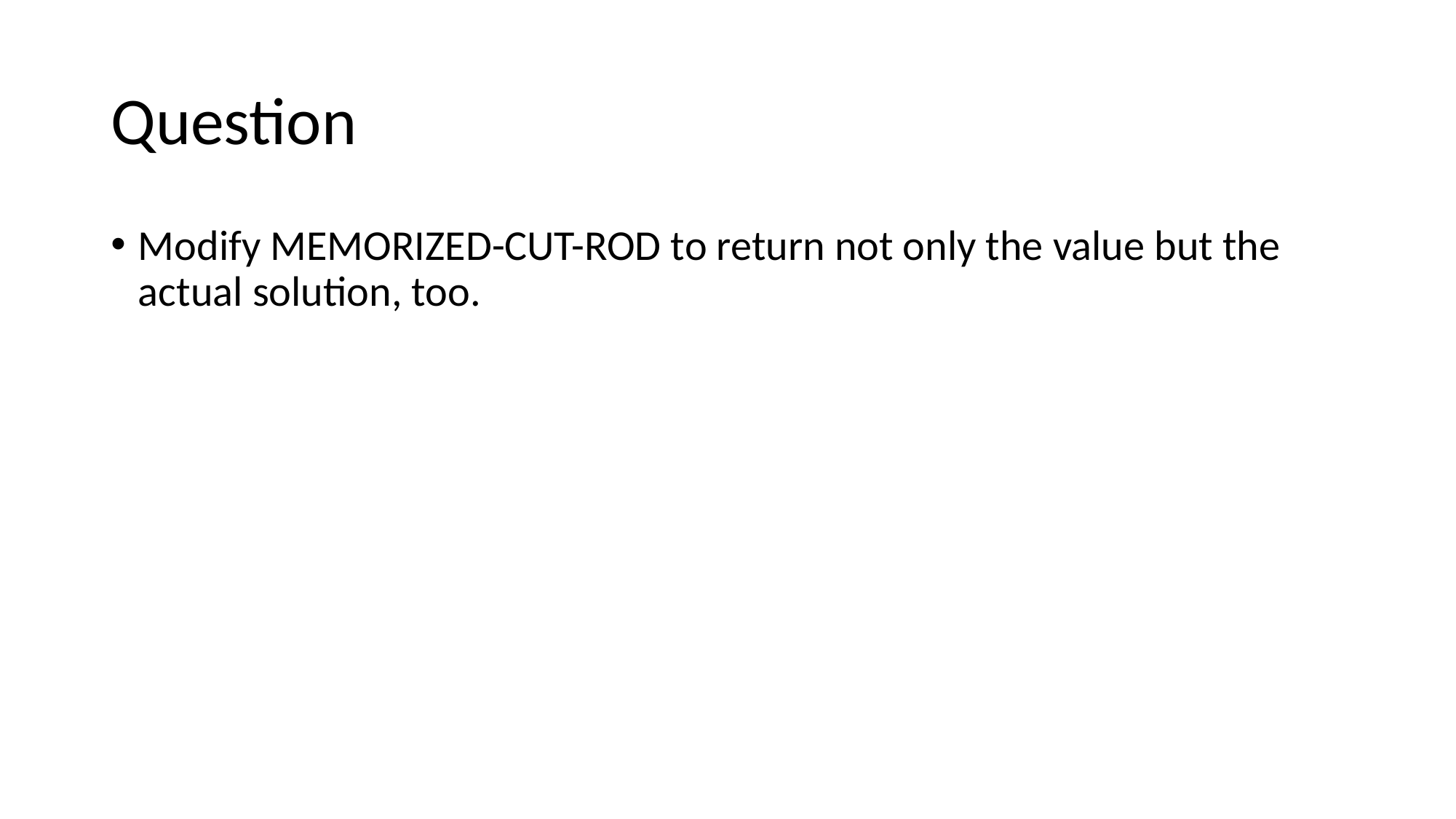

# Question
Modify MEMORIZED-CUT-ROD to return not only the value but the actual solution, too.